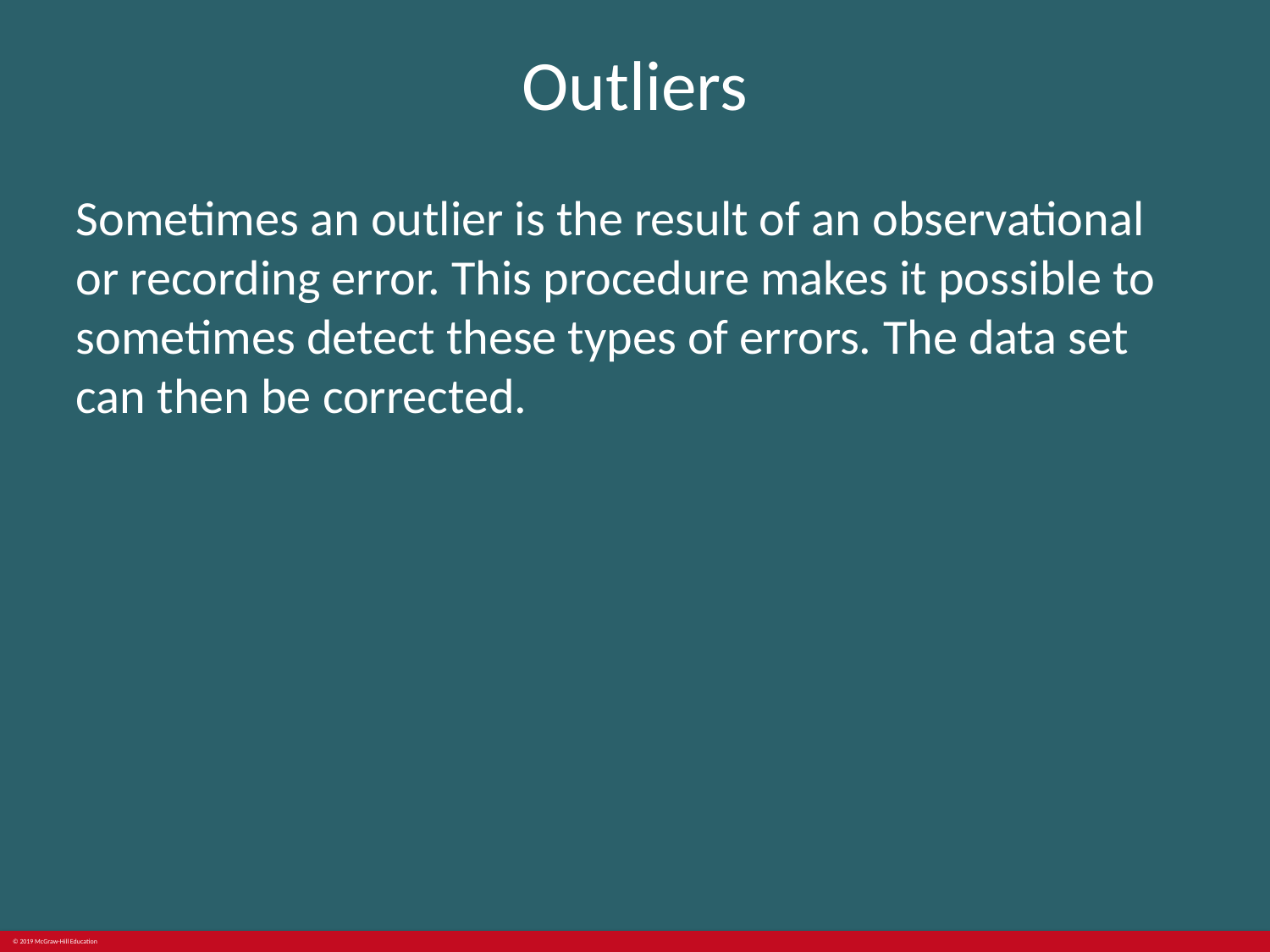

# Outliers
Sometimes an outlier is the result of an observational or recording error. This procedure makes it possible to sometimes detect these types of errors. The data set can then be corrected.